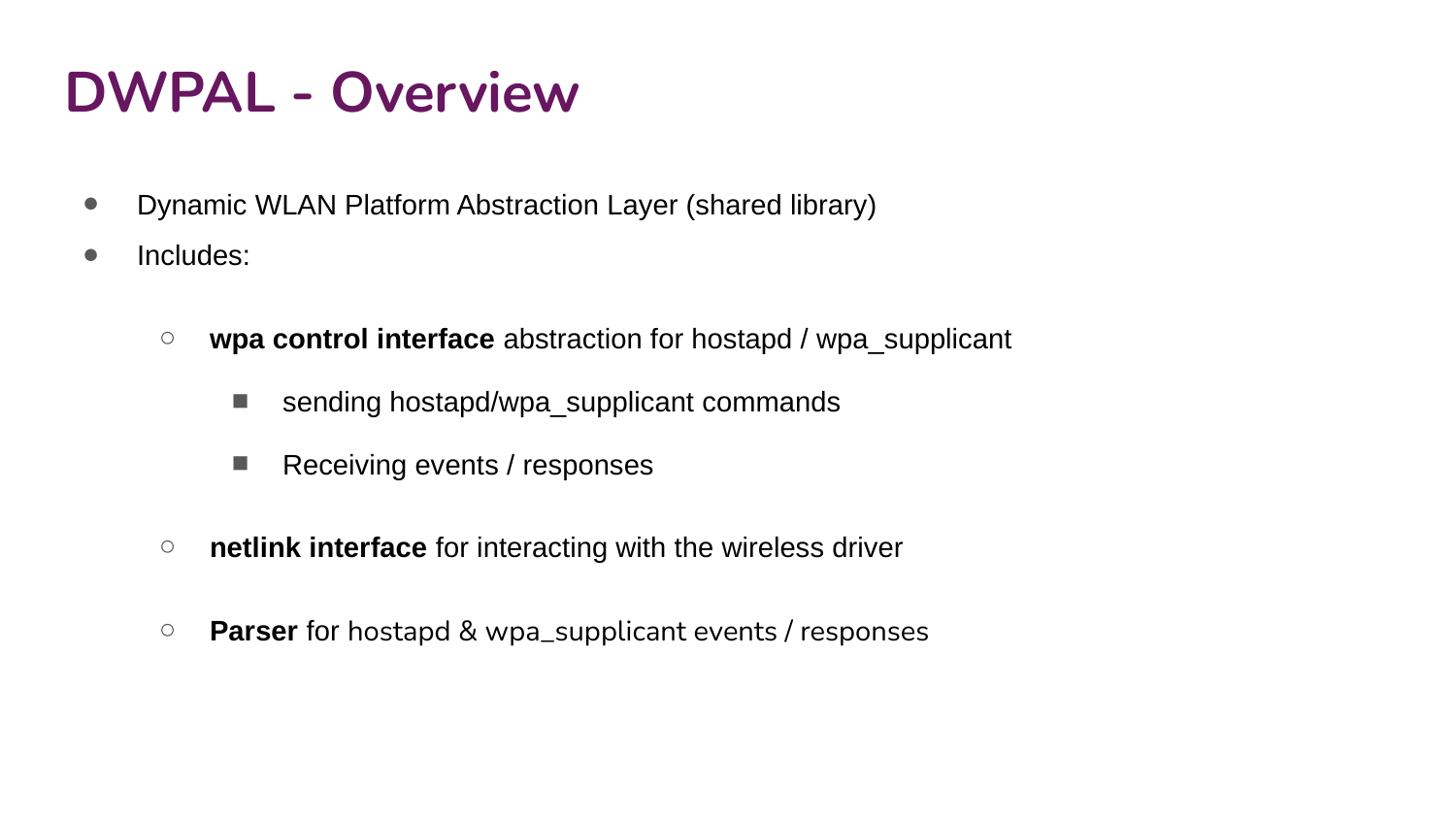

# DWPAL - Overview
Dynamic WLAN Platform Abstraction Layer (shared library)
Includes:
wpa control interface abstraction for hostapd / wpa_supplicant
sending hostapd/wpa_supplicant commands
Receiving events / responses
netlink interface for interacting with the wireless driver
Parser for hostapd & wpa_supplicant events / responses